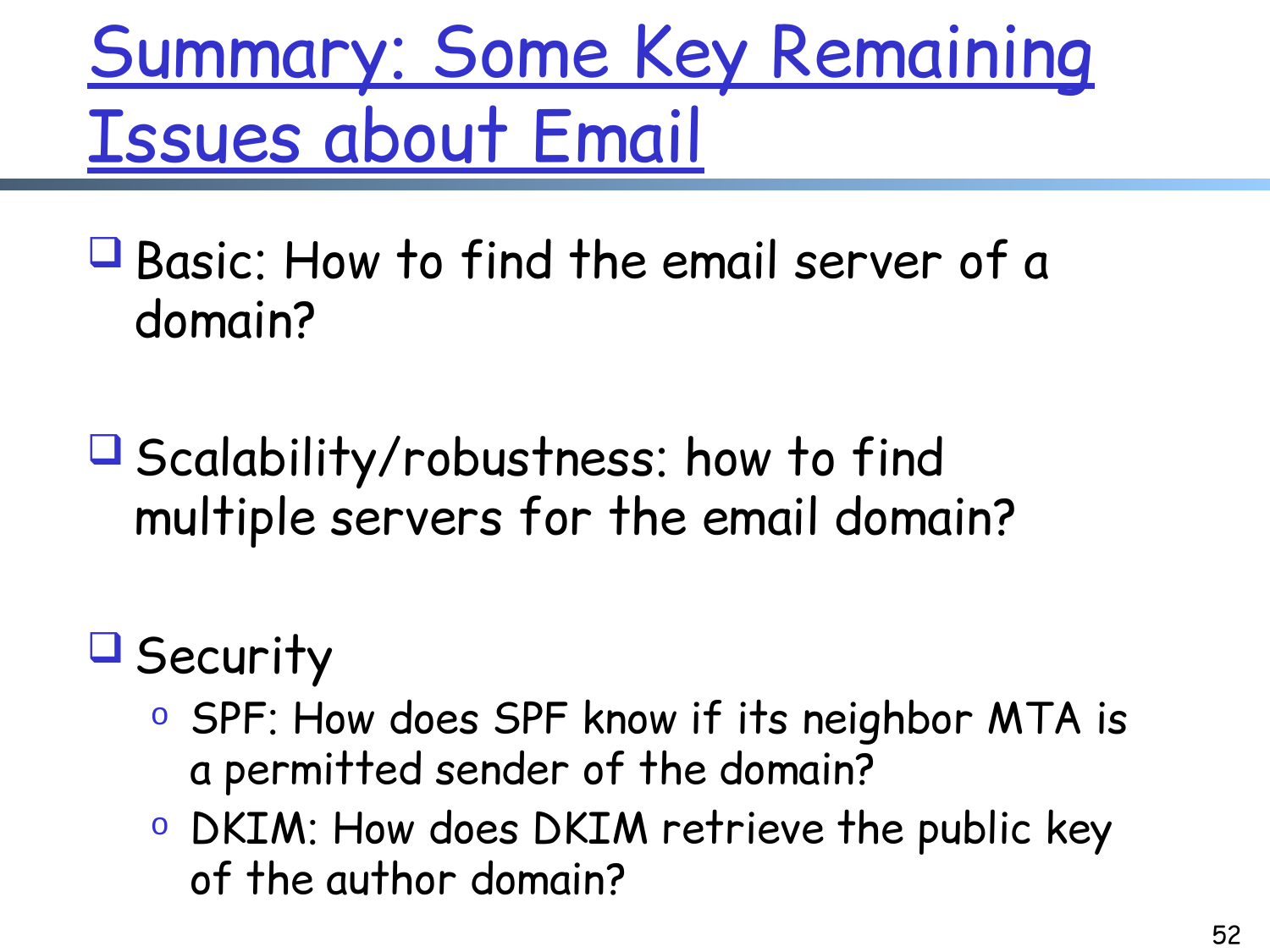

# Summary: Some Key Remaining Issues about Email
Basic: How to find the email server of a domain?

Scalability/robustness: how to find multiple servers for the email domain?

Security
SPF: How does SPF know if its neighbor MTA is a permitted sender of the domain?
DKIM: How does DKIM retrieve the public key of the author domain?
52